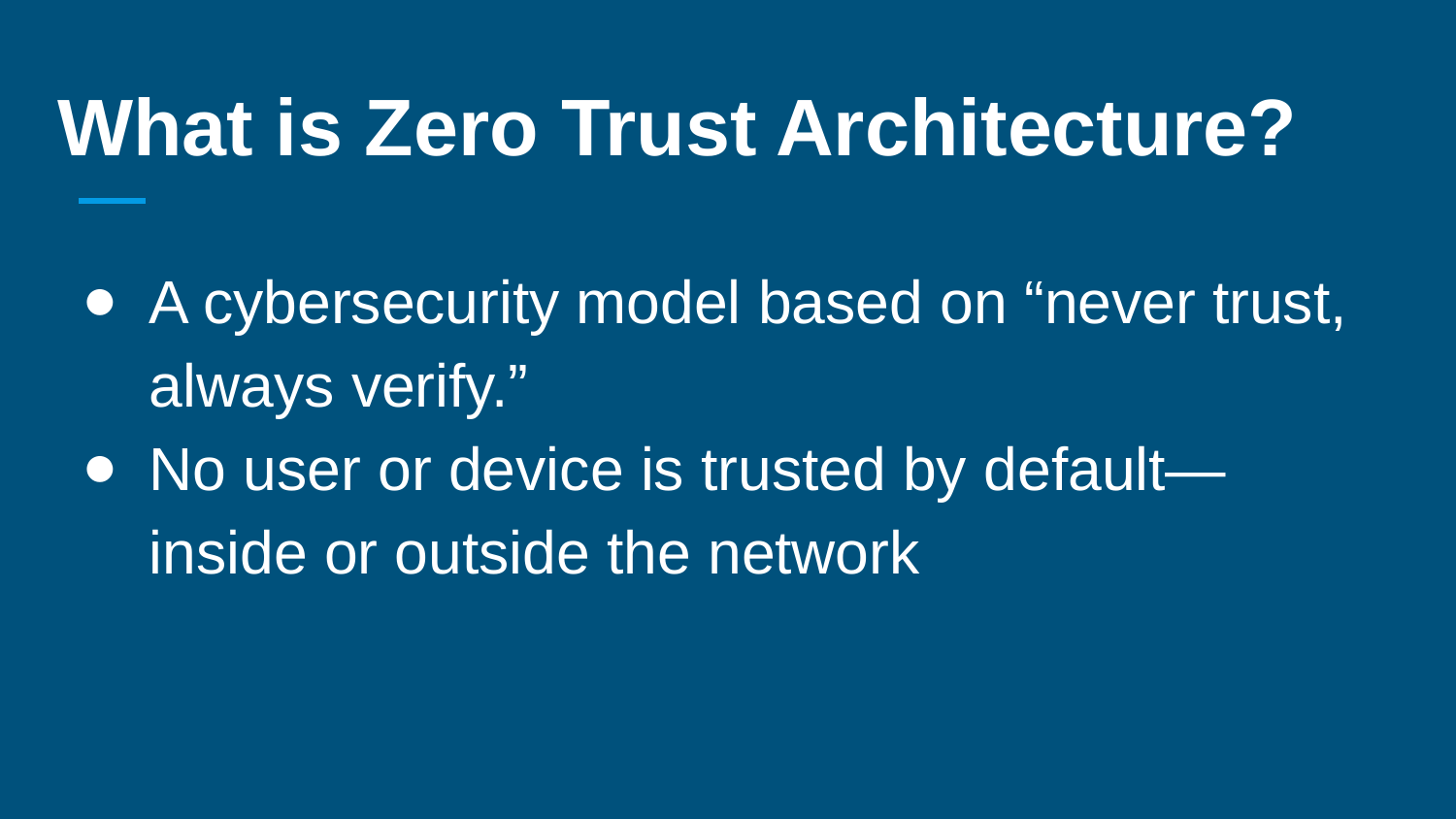

# What is Zero Trust Architecture?

A cybersecurity model based on “never trust, always verify.”
No user or device is trusted by default—inside or outside the network